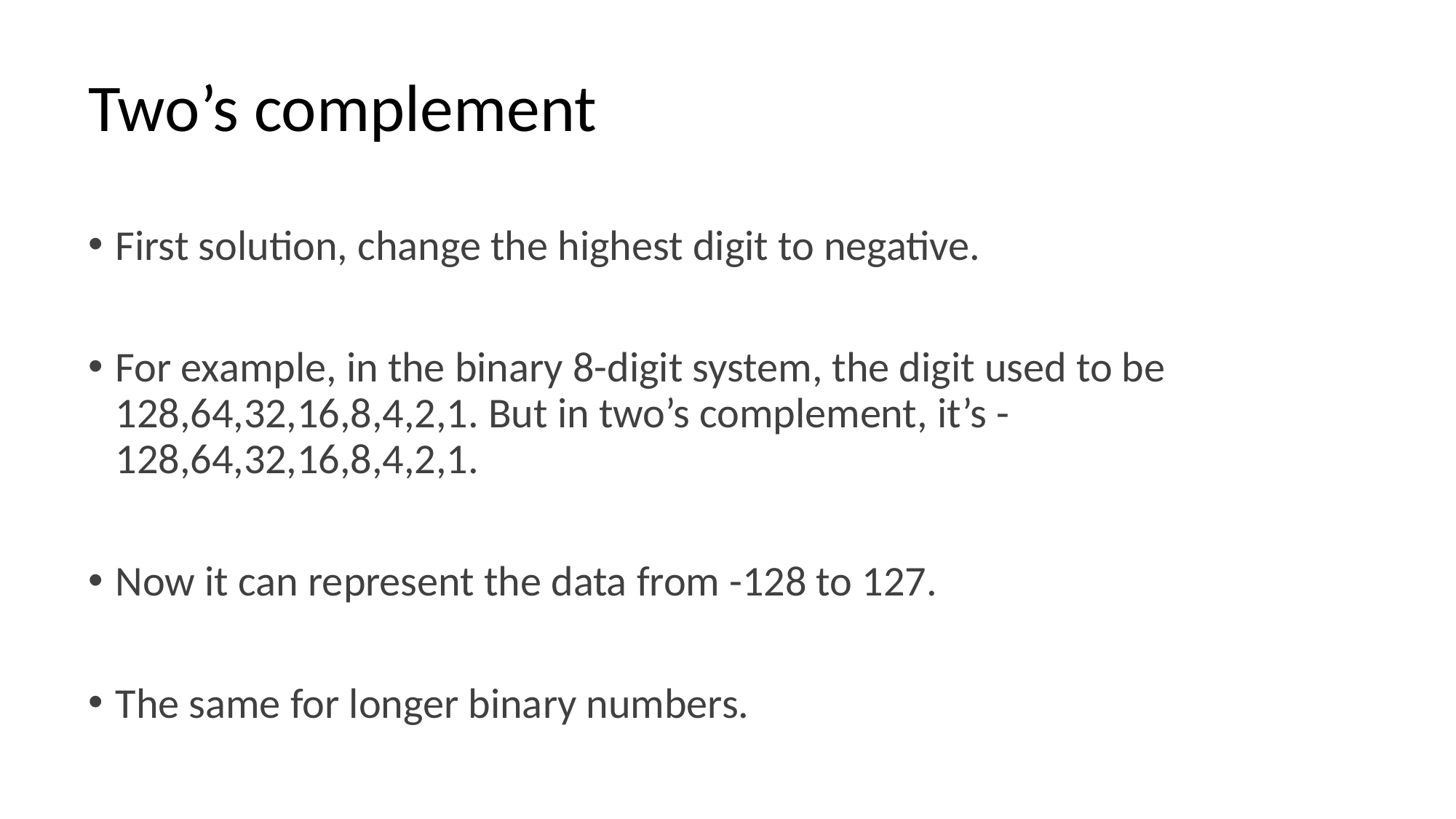

# Two’s complement
First solution, change the highest digit to negative.

For example, in the binary 8-digit system, the digit used to be 128,64,32,16,8,4,2,1. But in two’s complement, it’s -128,64,32,16,8,4,2,1.

Now it can represent the data from -128 to 127.

The same for longer binary numbers.